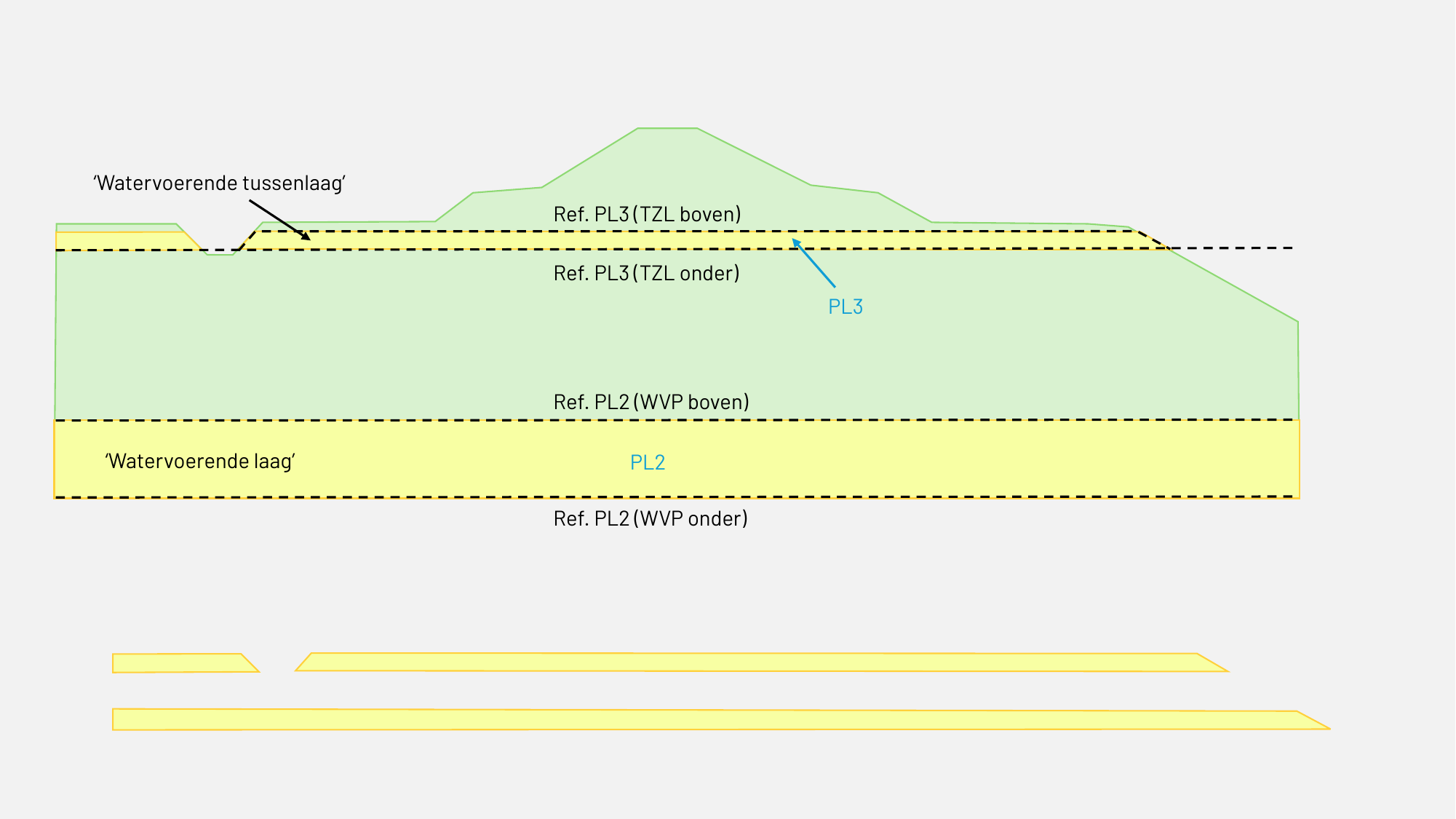

‘Watervoerende tussenlaag’
Ref. PL3 (TZL boven)

Ref. PL3 (TZL onder)
PL3
Ref. PL2 (WVP boven)

‘Watervoerende laag’
PL2

Ref. PL2 (WVP onder)